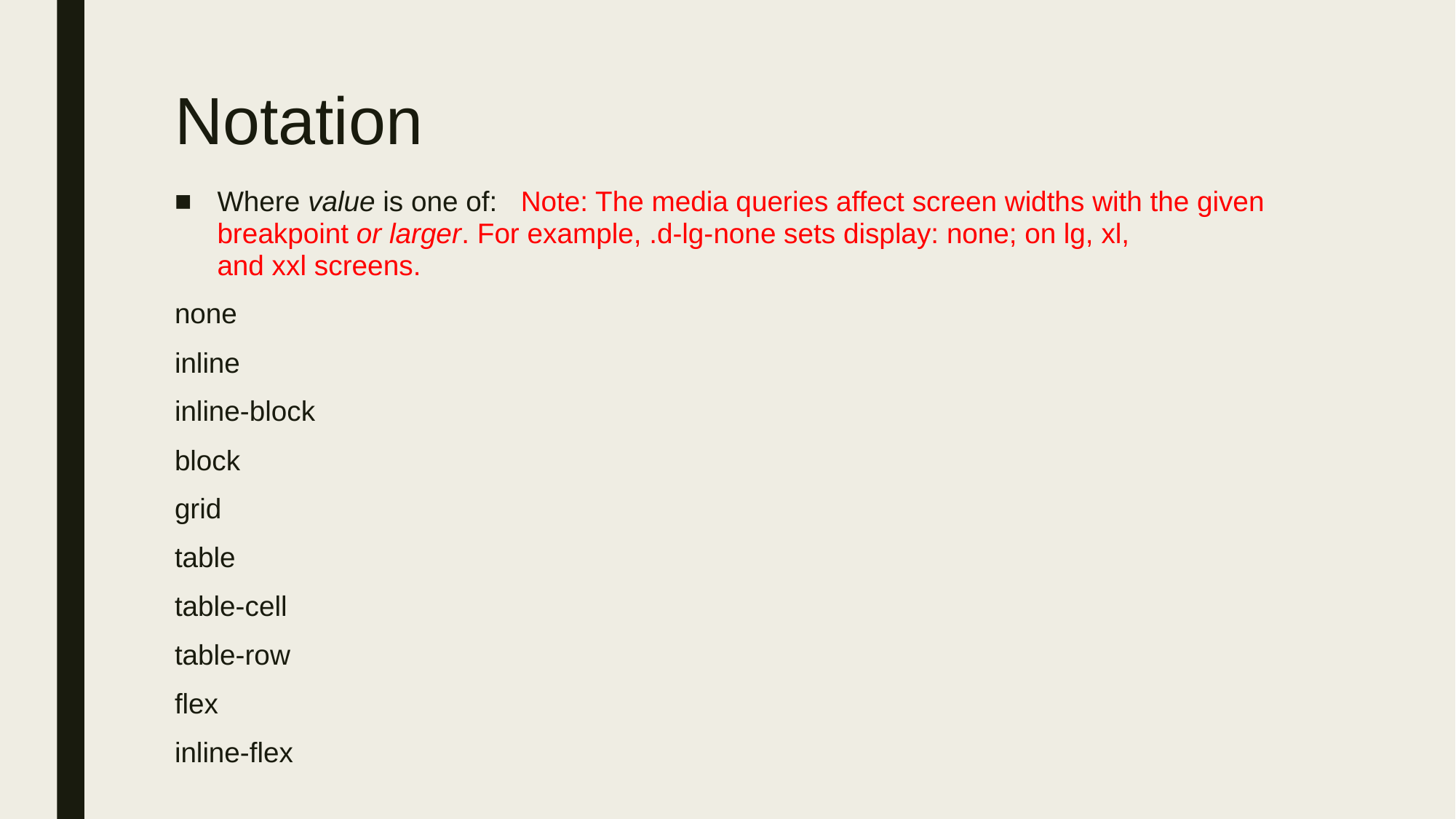

# Notation
Where value is one of:   Note: The media queries affect screen widths with the given breakpoint or larger. For example, .d-lg-none sets display: none; on lg, xl, and xxl screens.
none
inline
inline-block
block
grid
table
table-cell
table-row
flex
inline-flex